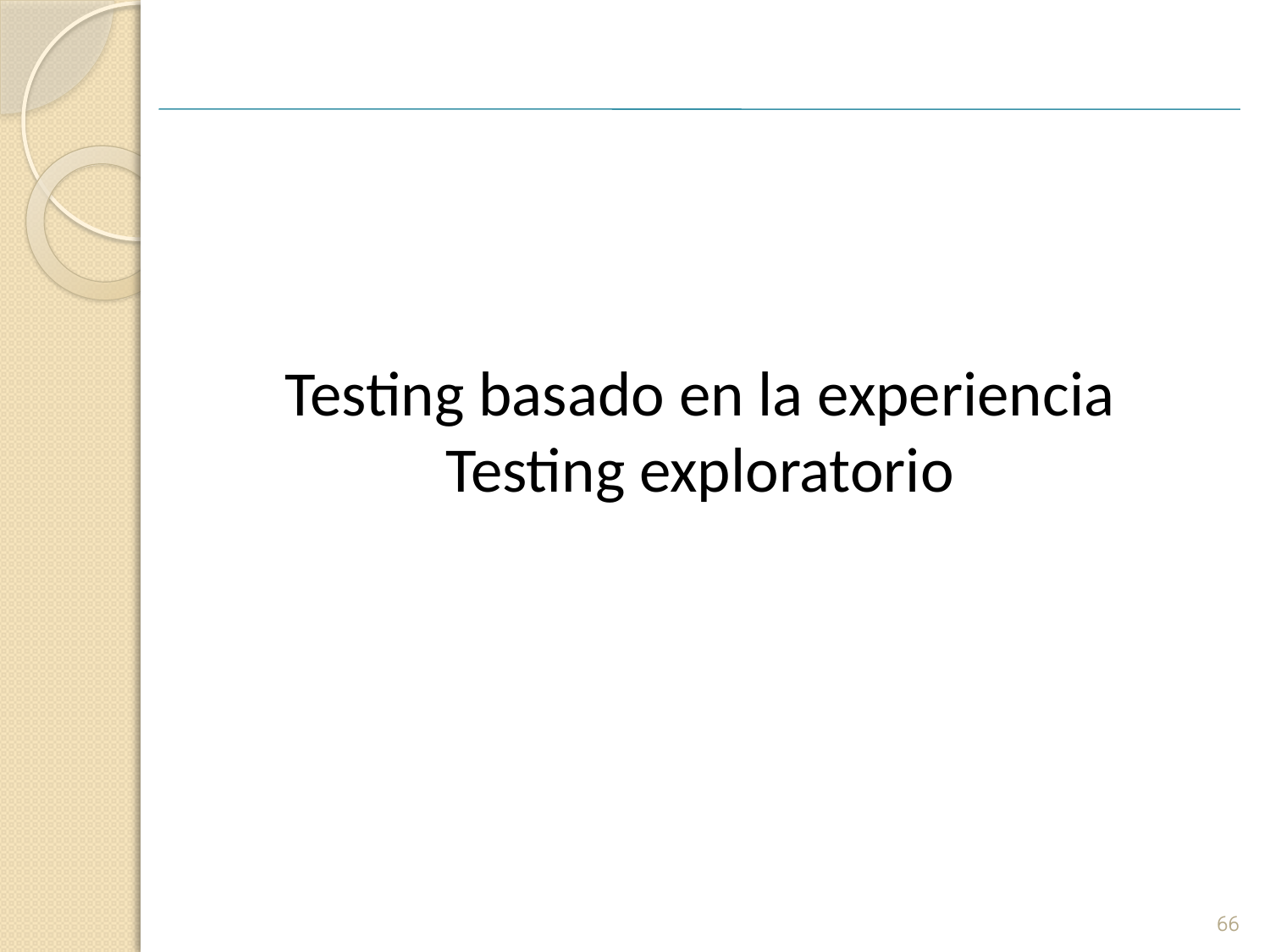

Testing basado en la experiencia
Testing exploratorio
66